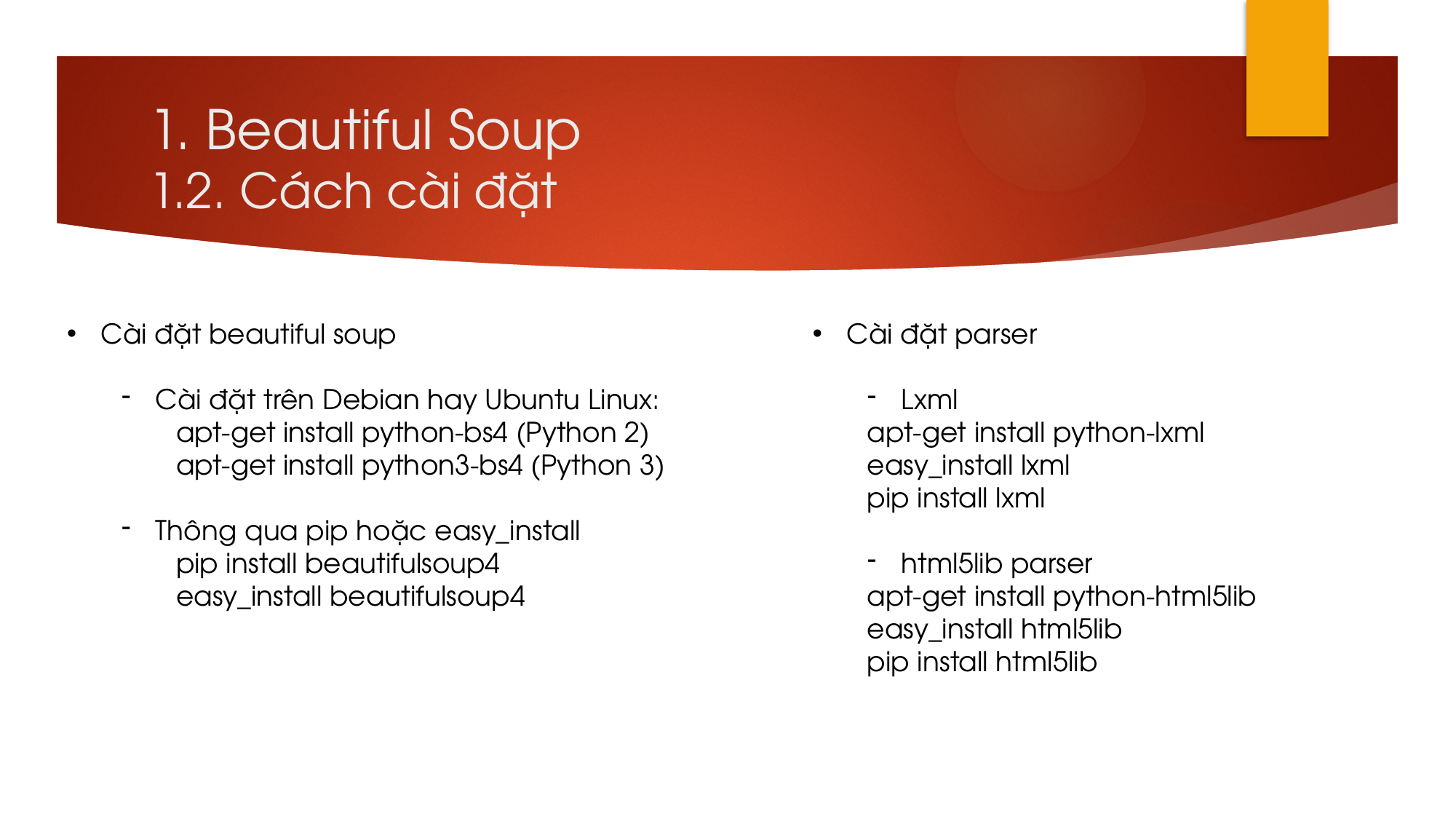

# 1. Beautiful Soup 1.2. Cách cài đặt
Cài đặt beautiful soup

Cài đặt trên Debian hay Ubuntu Linux:
	apt-get install python-bs4 (Python 2)
	apt-get install python3-bs4 (Python 3)

Thông qua pip hoặc easy_install
	pip install beautifulsoup4
	easy_install beautifulsoup4

Cài đặt parser

Lxml
apt-get install python-lxml
easy_install lxml
pip install lxml

html5lib parser
apt-get install python-html5lib
easy_install html5lib
pip install html5lib